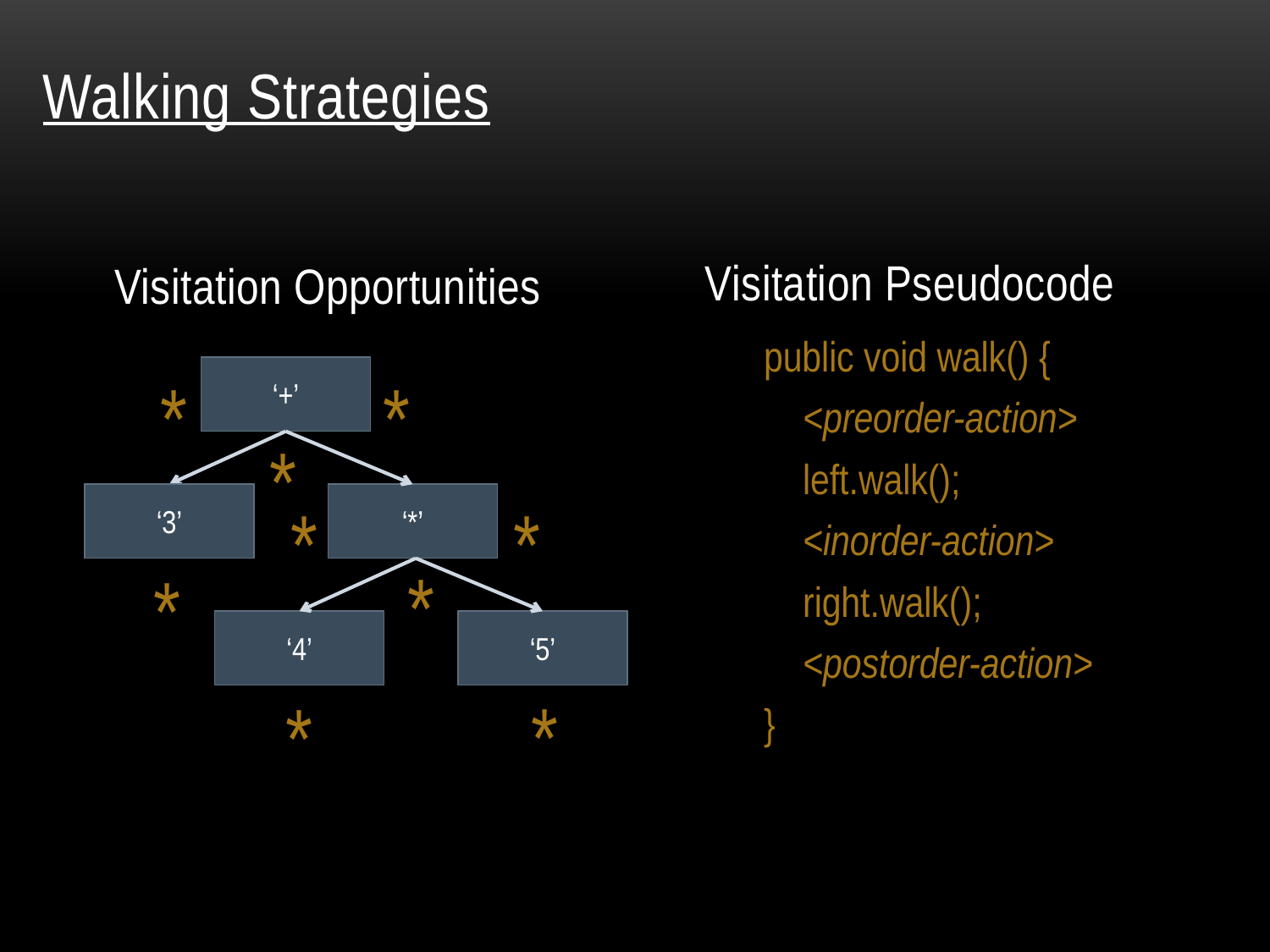

# Walking Strategies
Visitation Pseudocode
Visitation Opportunities
public void walk() {

    <preorder-action>

    left.walk();

    <inorder-action>

    right.walk();

    <postorder-action>

}
‘+’
*
*
*
3
‘3’
*
‘*’
*
*
*
‘4’
‘5’
*
*